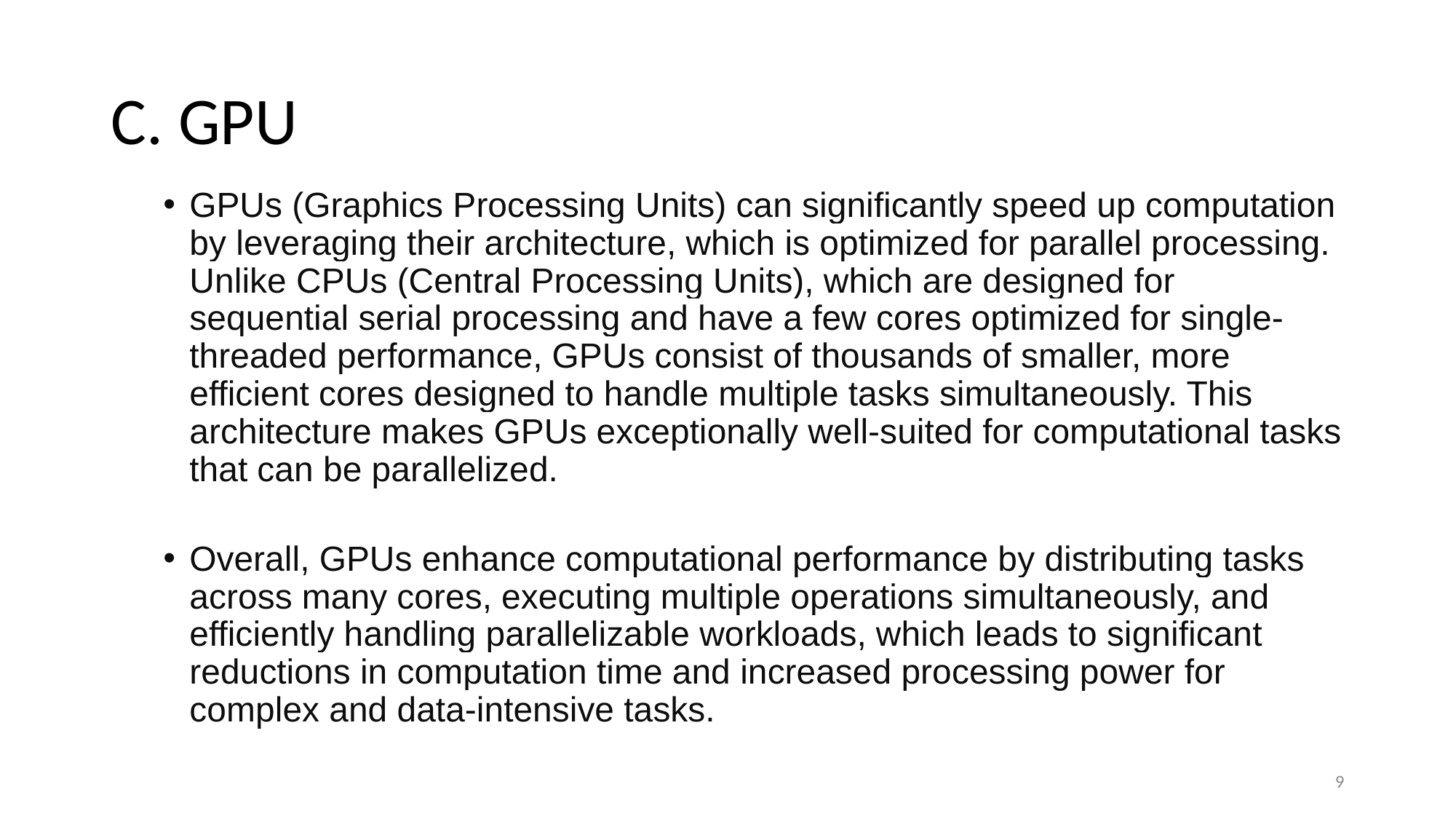

# C. GPU
GPUs (Graphics Processing Units) can significantly speed up computation by leveraging their architecture, which is optimized for parallel processing. Unlike CPUs (Central Processing Units), which are designed for sequential serial processing and have a few cores optimized for single-threaded performance, GPUs consist of thousands of smaller, more efficient cores designed to handle multiple tasks simultaneously. This architecture makes GPUs exceptionally well-suited for computational tasks that can be parallelized.

Overall, GPUs enhance computational performance by distributing tasks across many cores, executing multiple operations simultaneously, and efficiently handling parallelizable workloads, which leads to significant reductions in computation time and increased processing power for complex and data-intensive tasks.
9